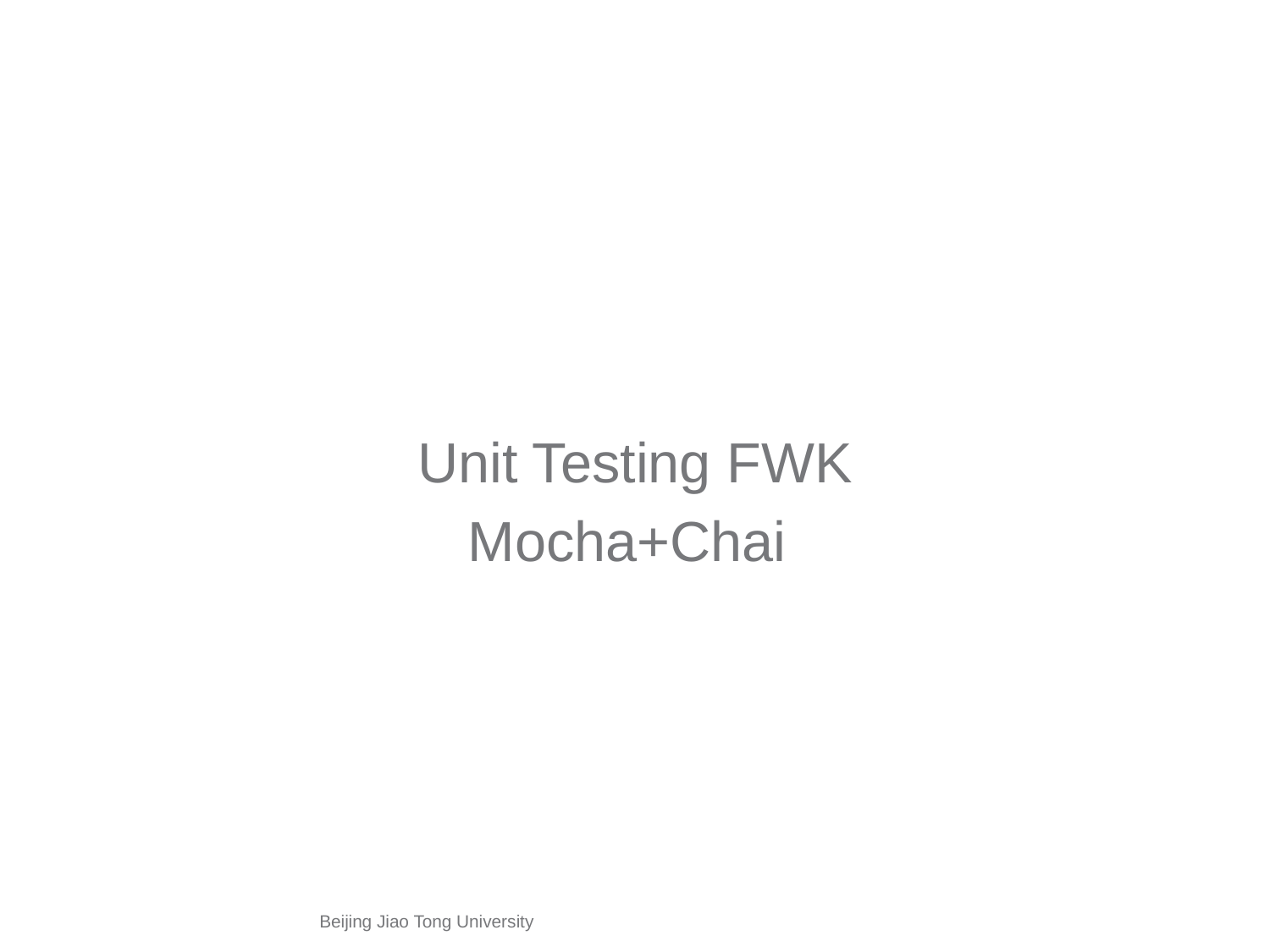

#

Unit Testing FWK
Mocha+Chai
Beijing Jiao Tong University